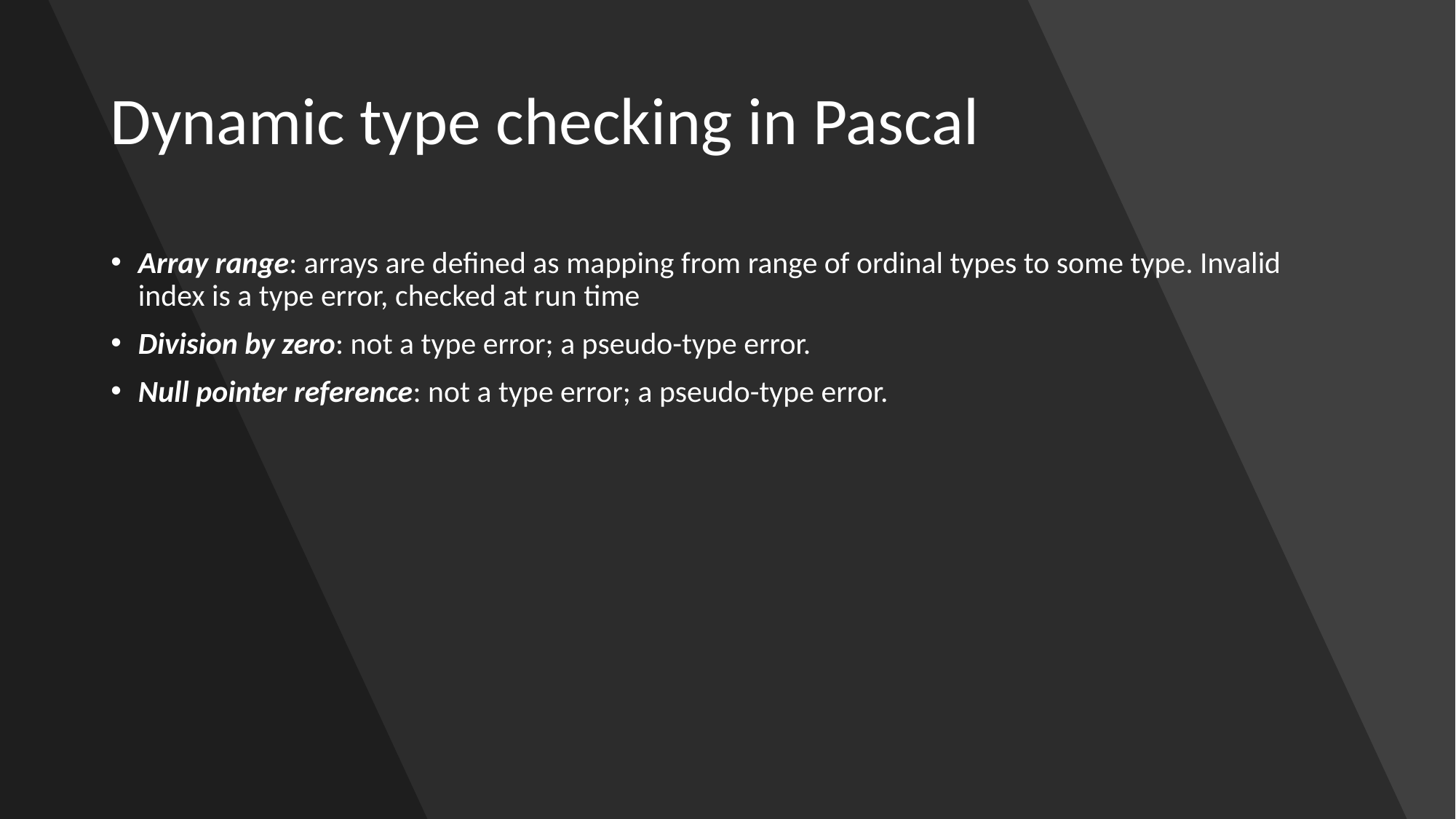

# Dynamic type checking in Pascal
Array range: arrays are defined as mapping from range of ordinal types to some type. Invalid index is a type error, checked at run time
Division by zero: not a type error; a pseudo-type error.
Null pointer reference: not a type error; a pseudo-type error.